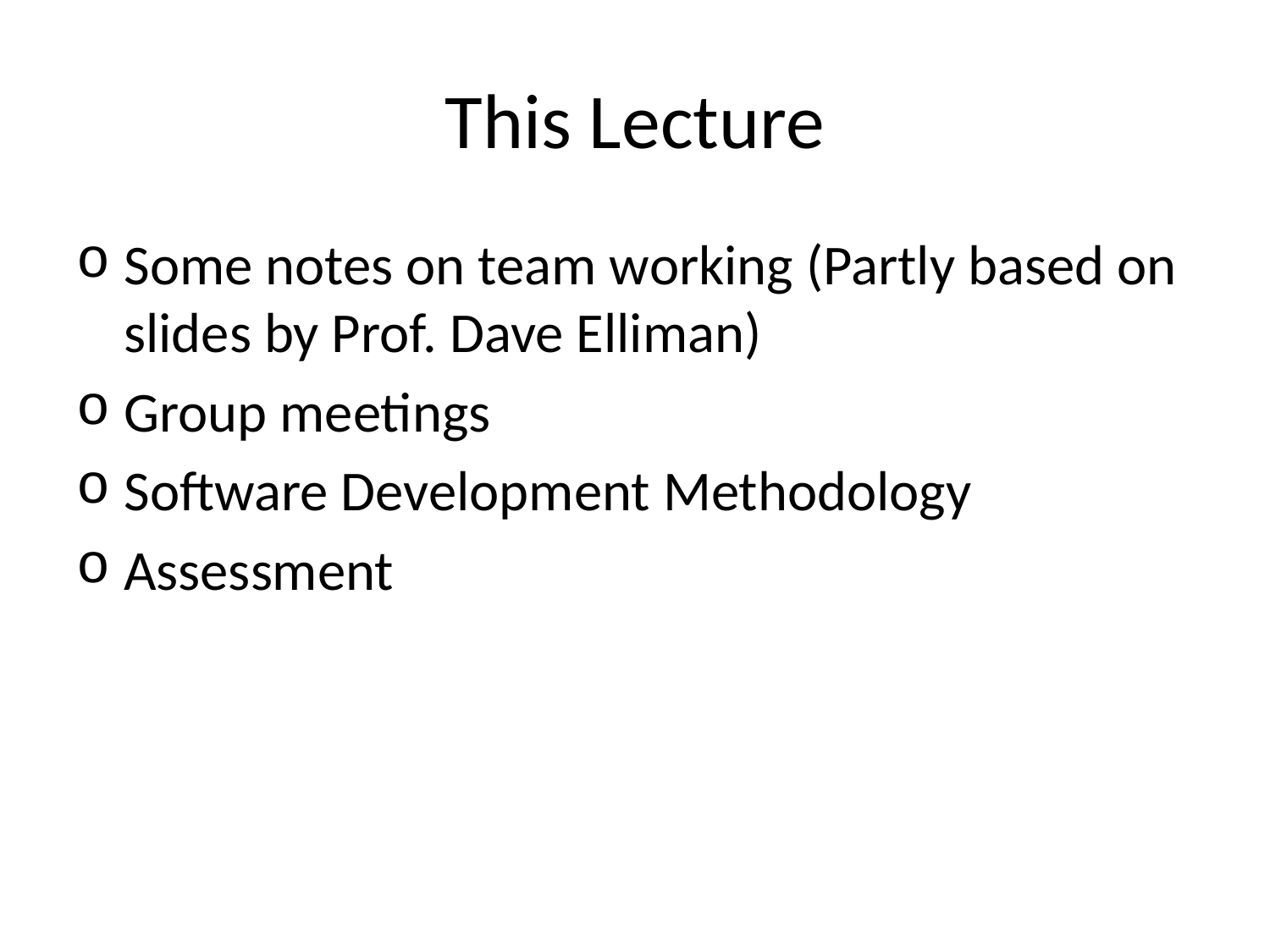

# This Lecture
Some notes on team working (Partly based on slides by Prof. Dave Elliman)
Group meetings
Software Development Methodology
Assessment